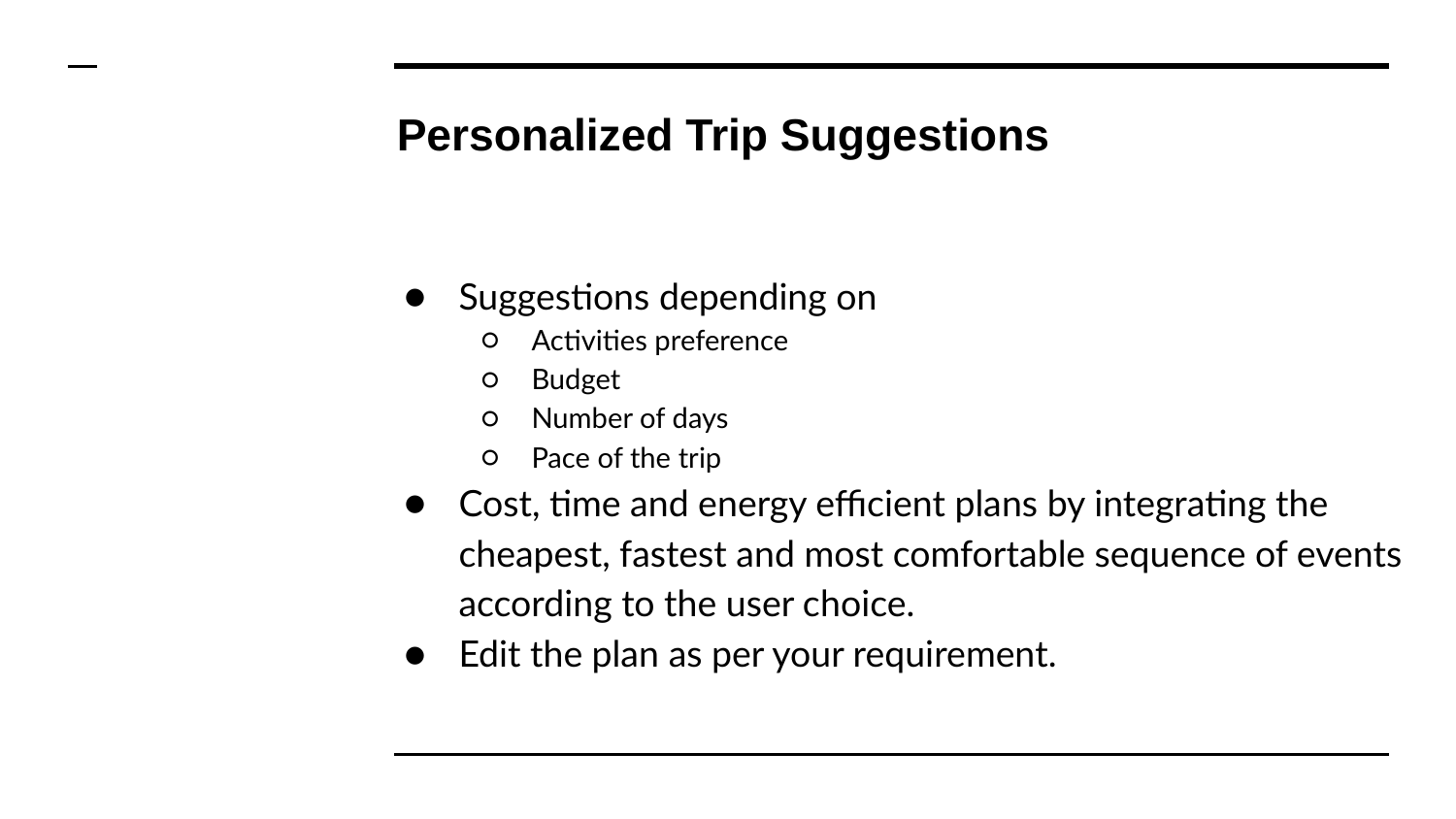

# Personalized Trip Suggestions
Suggestions depending on
Activities preference
Budget
Number of days
Pace of the trip
Cost, time and energy efficient plans by integrating the cheapest, fastest and most comfortable sequence of events according to the user choice.
Edit the plan as per your requirement.